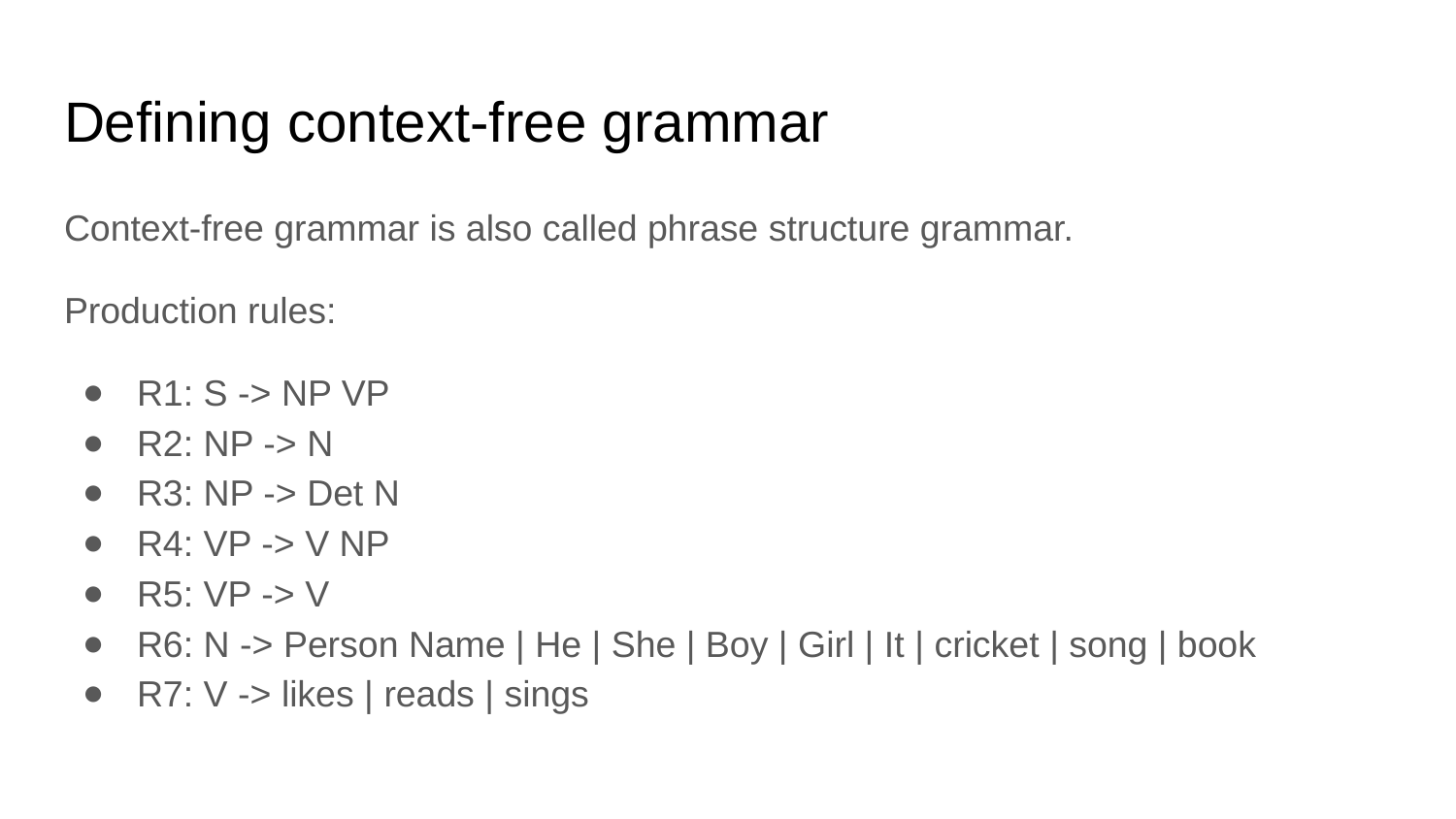

# Defining context-free grammar
Context-free grammar is also called phrase structure grammar.
Production rules:
R1: S -> NP VP
R2: NP -> N
R3: NP -> Det N
R4: VP -> V NP
R5: VP -> V
R6: N -> Person Name | He | She | Boy | Girl | It | cricket | song | book
R7: V -> likes | reads | sings